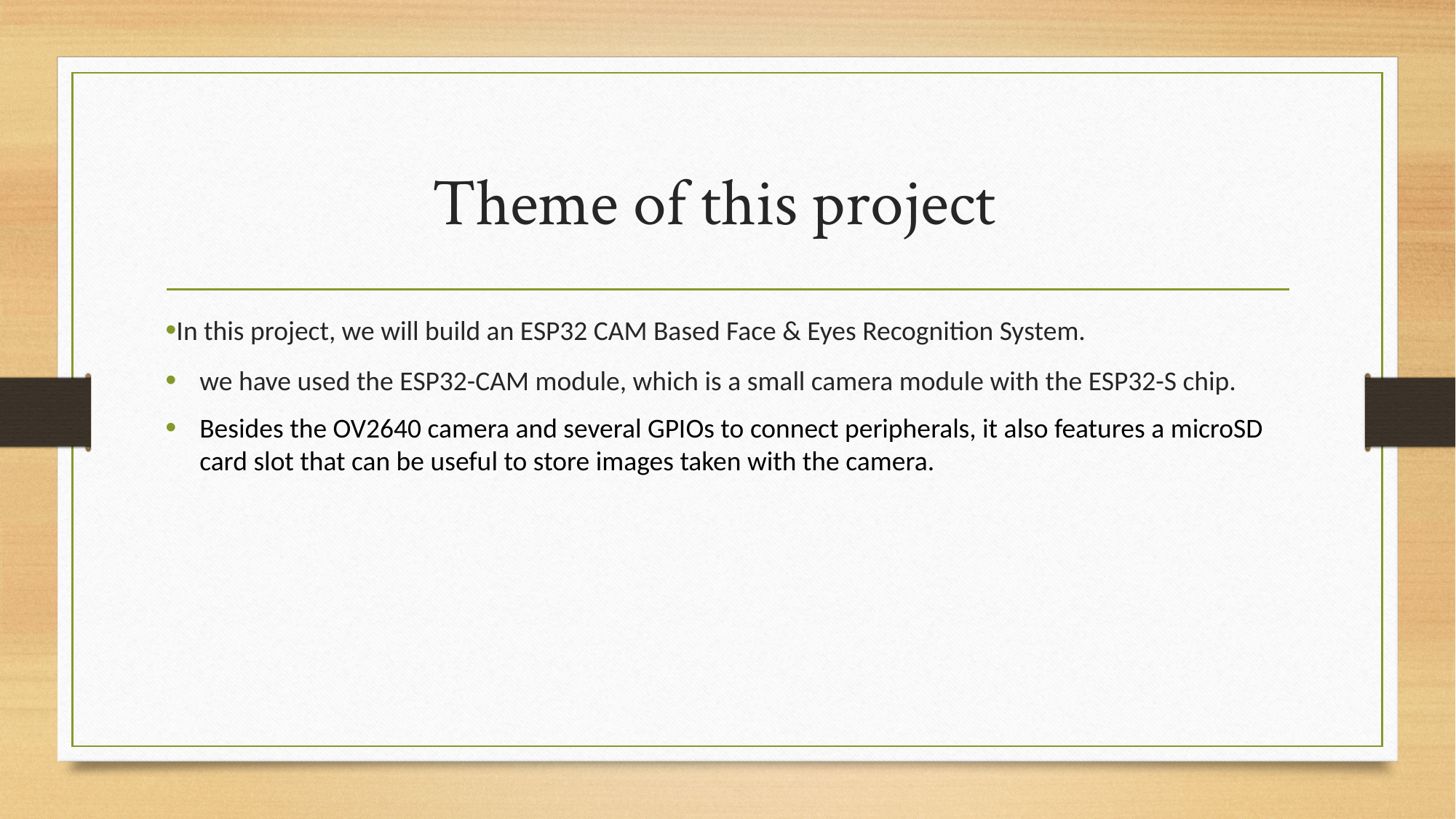

# Theme of this project
In this project, we will build an ESP32 CAM Based Face & Eyes Recognition System.
we have used the ESP32-CAM module, which is a small camera module with the ESP32-S chip.
Besides the OV2640 camera and several GPIOs to connect peripherals, it also features a microSD card slot that can be useful to store images taken with the camera.